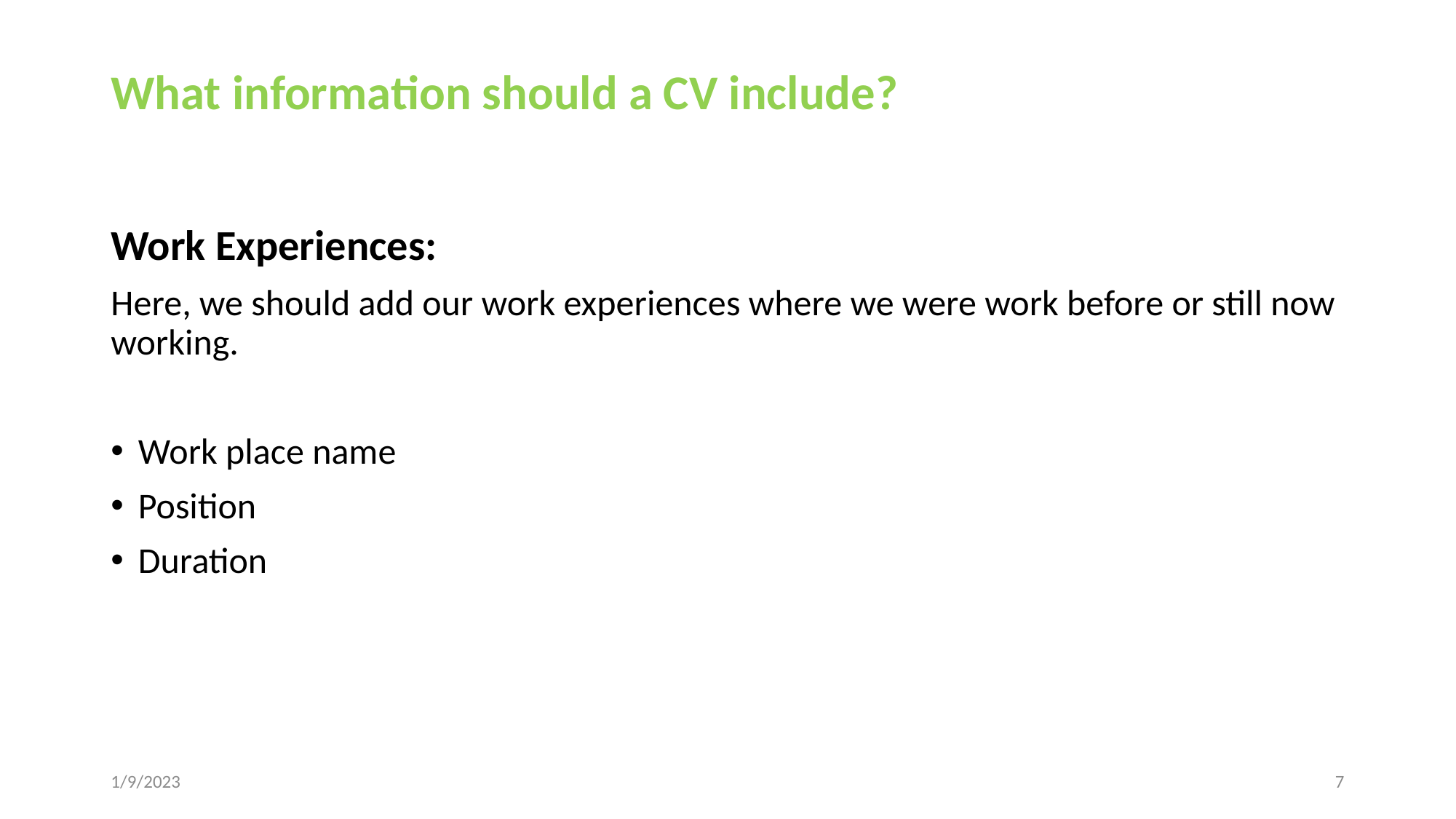

# What information should a CV include?
Work Experiences:
Here, we should add our work experiences where we were work before or still now working.

Work place name
Position
Duration

1/9/2023
7